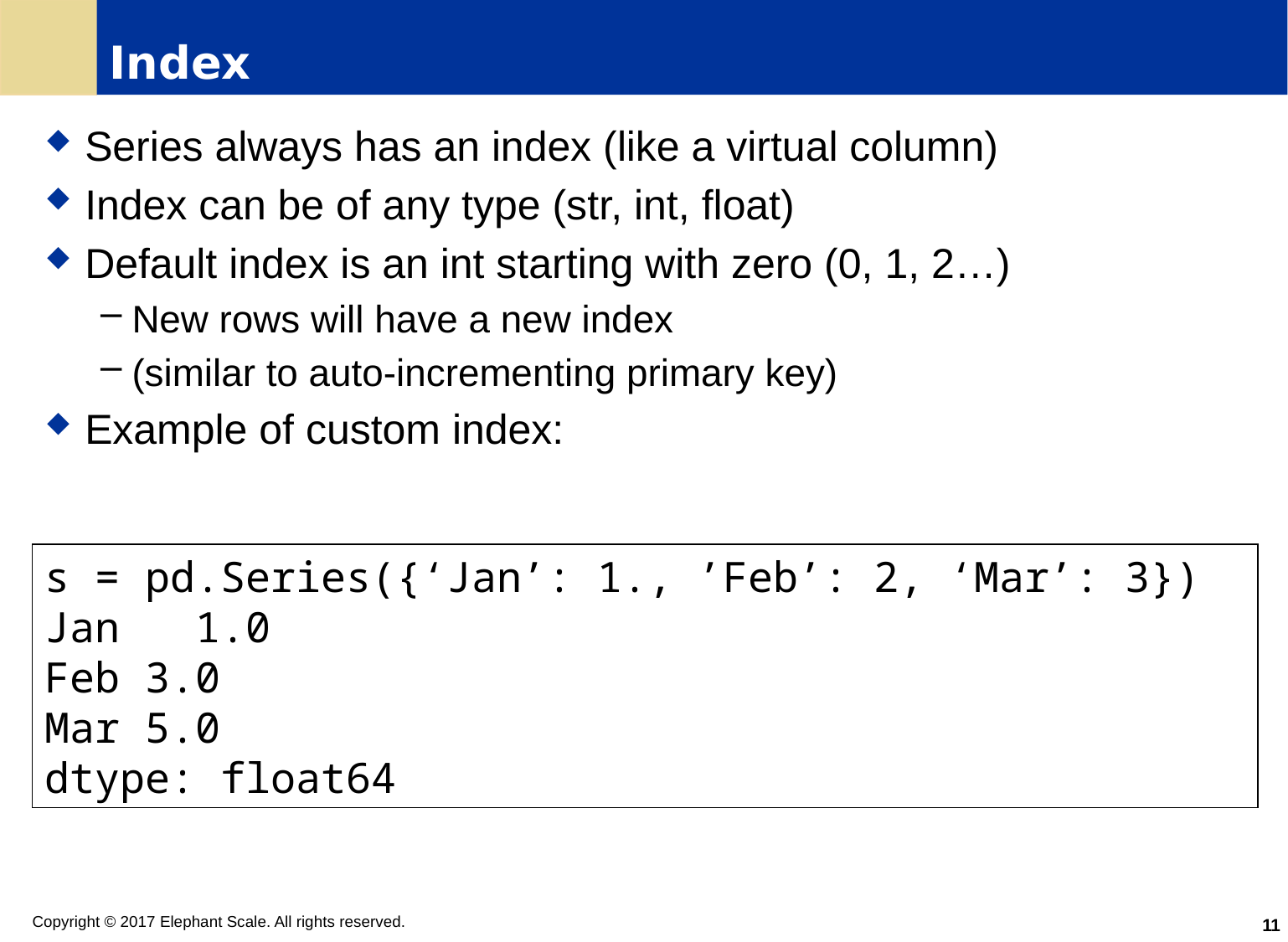

# Index
Series always has an index (like a virtual column)
Index can be of any type (str, int, float)
Default index is an int starting with zero (0, 1, 2…)
New rows will have a new index
(similar to auto-incrementing primary key)
Example of custom index:
s = pd.Series({‘Jan’: 1., ’Feb’: 2, ‘Mar’: 3})
Jan	 1.0
Feb 3.0
Mar 5.0
dtype: float64
11
Copyright © 2017 Elephant Scale. All rights reserved.